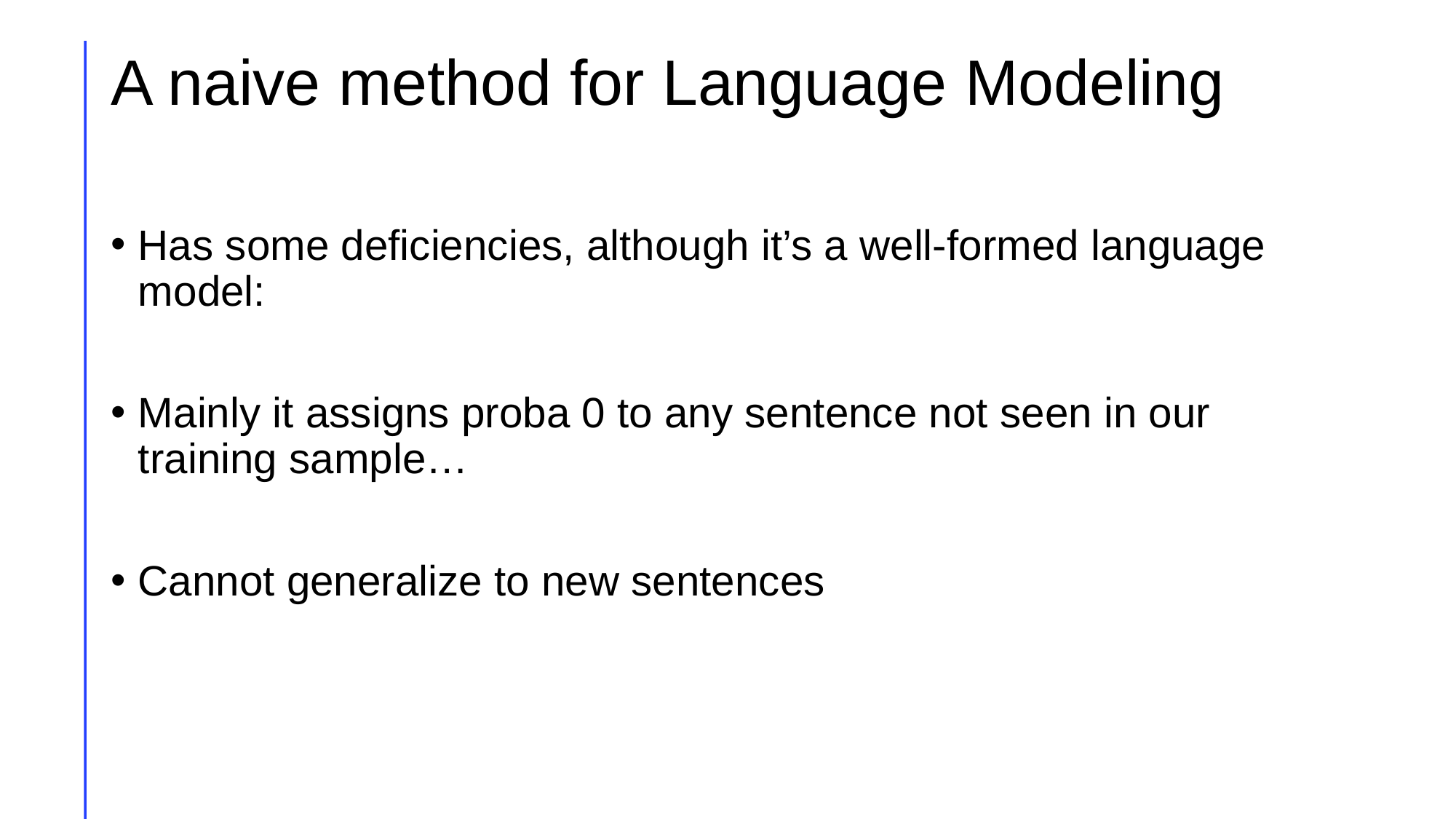

# A naive method for Language Modeling
Has some deficiencies, although it’s a well-formed language model:

Mainly it assigns proba 0 to any sentence not seen in our training sample…

Cannot generalize to new sentences